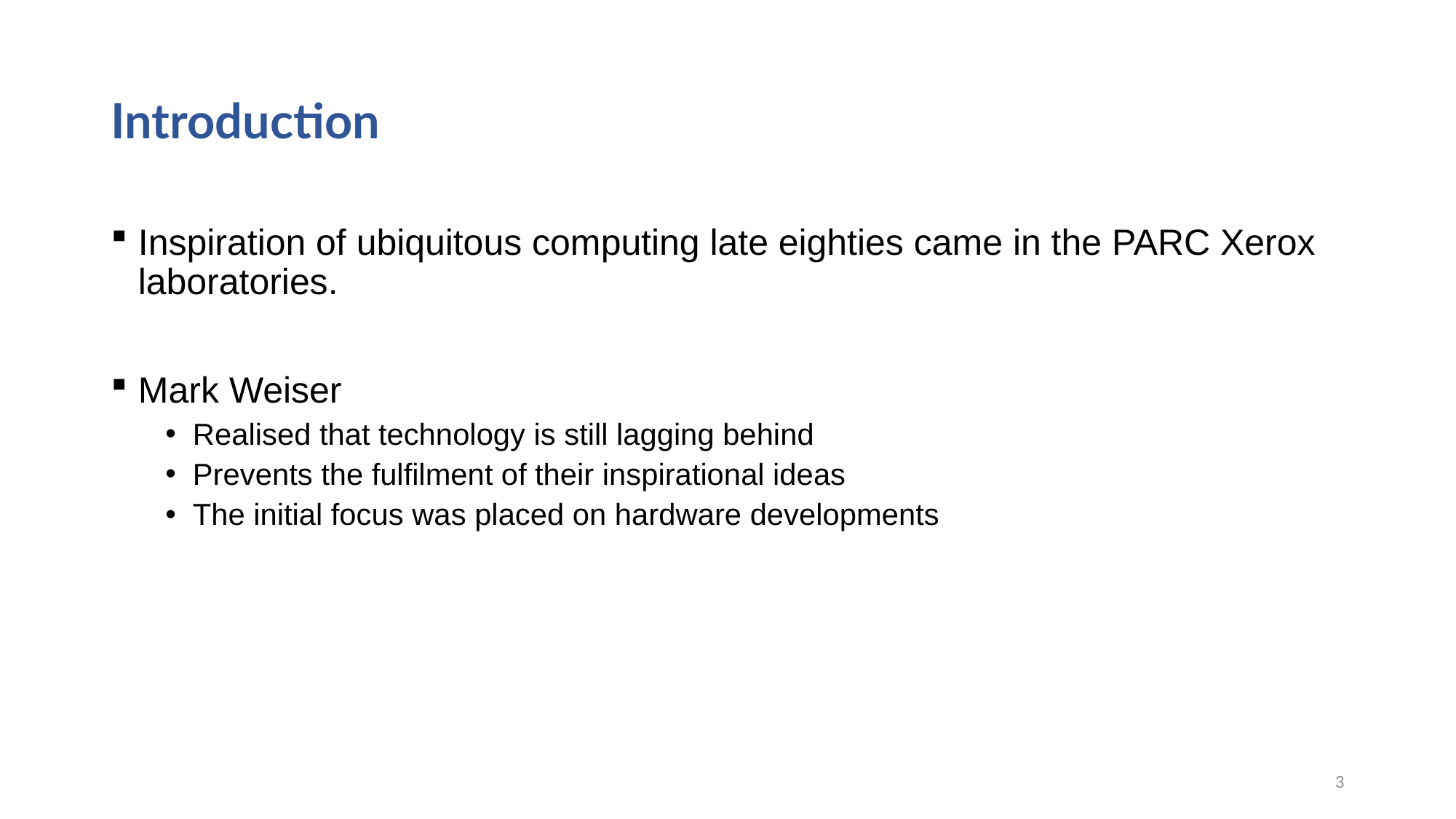

# Introduction
Inspiration of ubiquitous computing late eighties came in the PARC Xerox laboratories.

Mark Weiser
Realised that technology is still lagging behind
Prevents the fulfilment of their inspirational ideas
The initial focus was placed on hardware developments

3